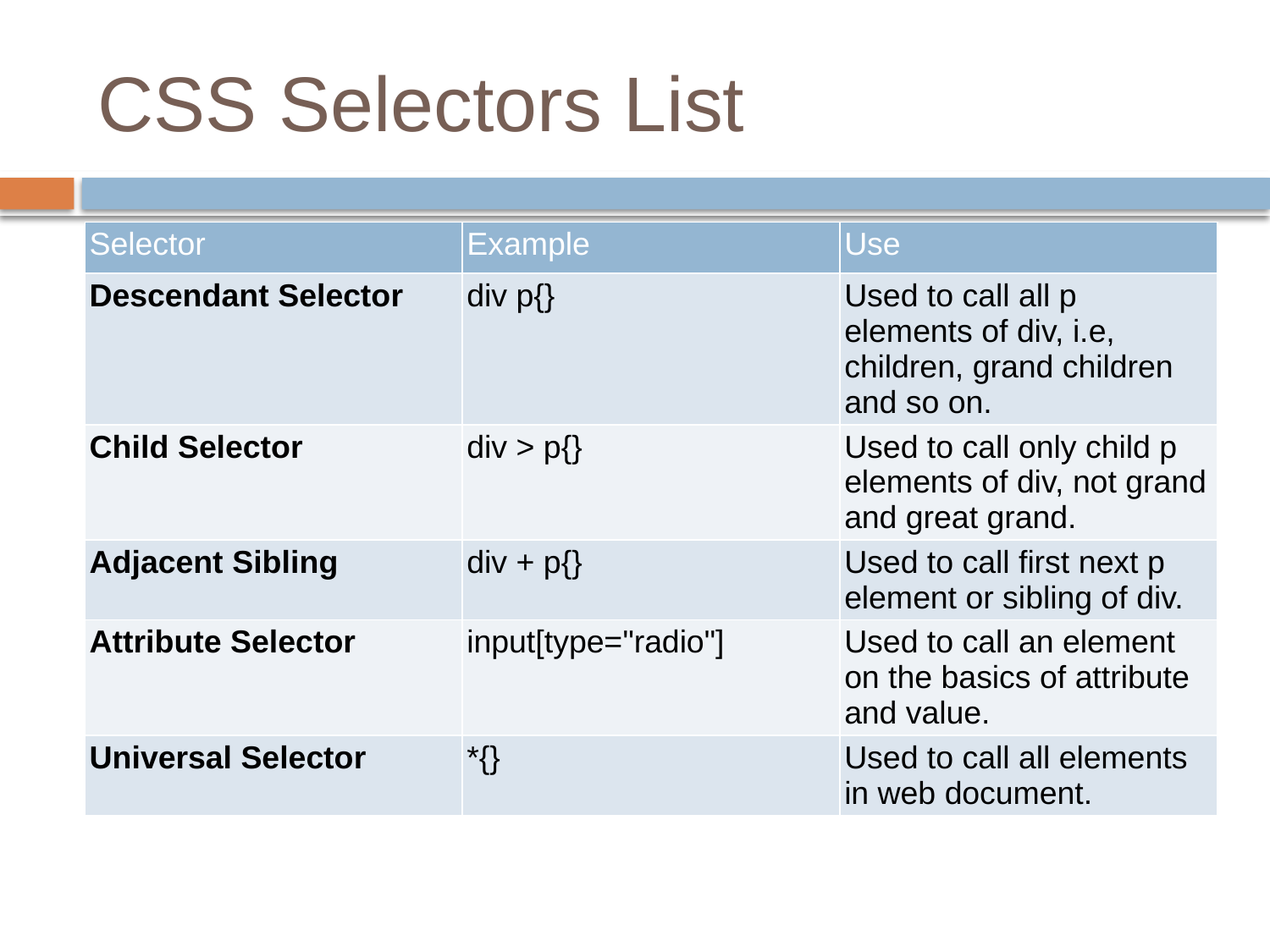

# CSS Selectors List
| Selector | Example | Use |
| --- | --- | --- |
| Descendant Selector | div p{} | Used to call all p elements of div, i.e, children, grand children and so on. |
| Child Selector | div > p{} | Used to call only child p elements of div, not grand and great grand. |
| Adjacent Sibling | div + p{} | Used to call first next p element or sibling of div. |
| Attribute Selector | input[type="radio"] | Used to call an element on the basics of attribute and value. |
| Universal Selector | \*{} | Used to call all elements in web document. |